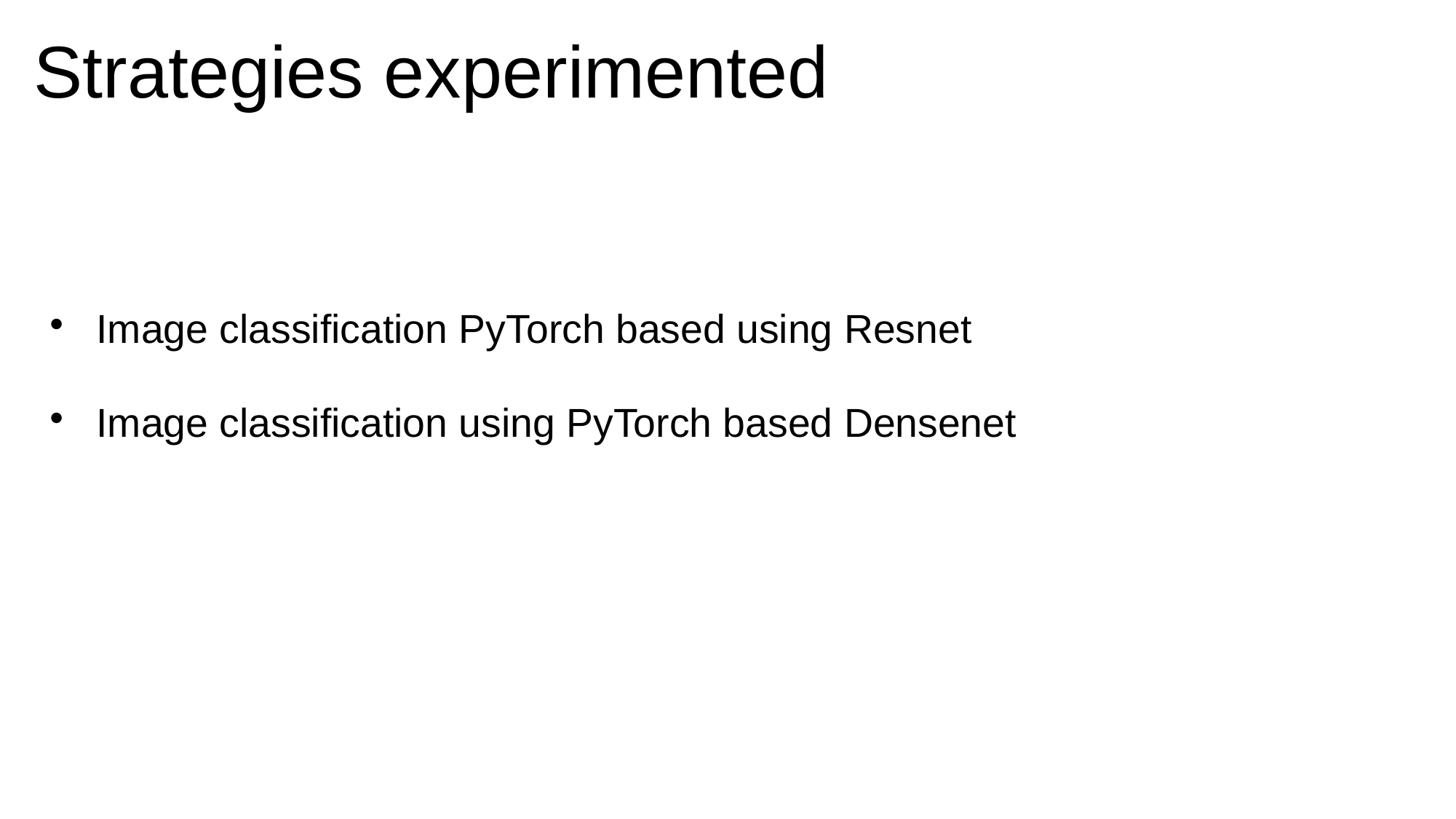

Strategies experimented

Image classification PyTorch based using Resnet
Image classification using PyTorch based Densenet